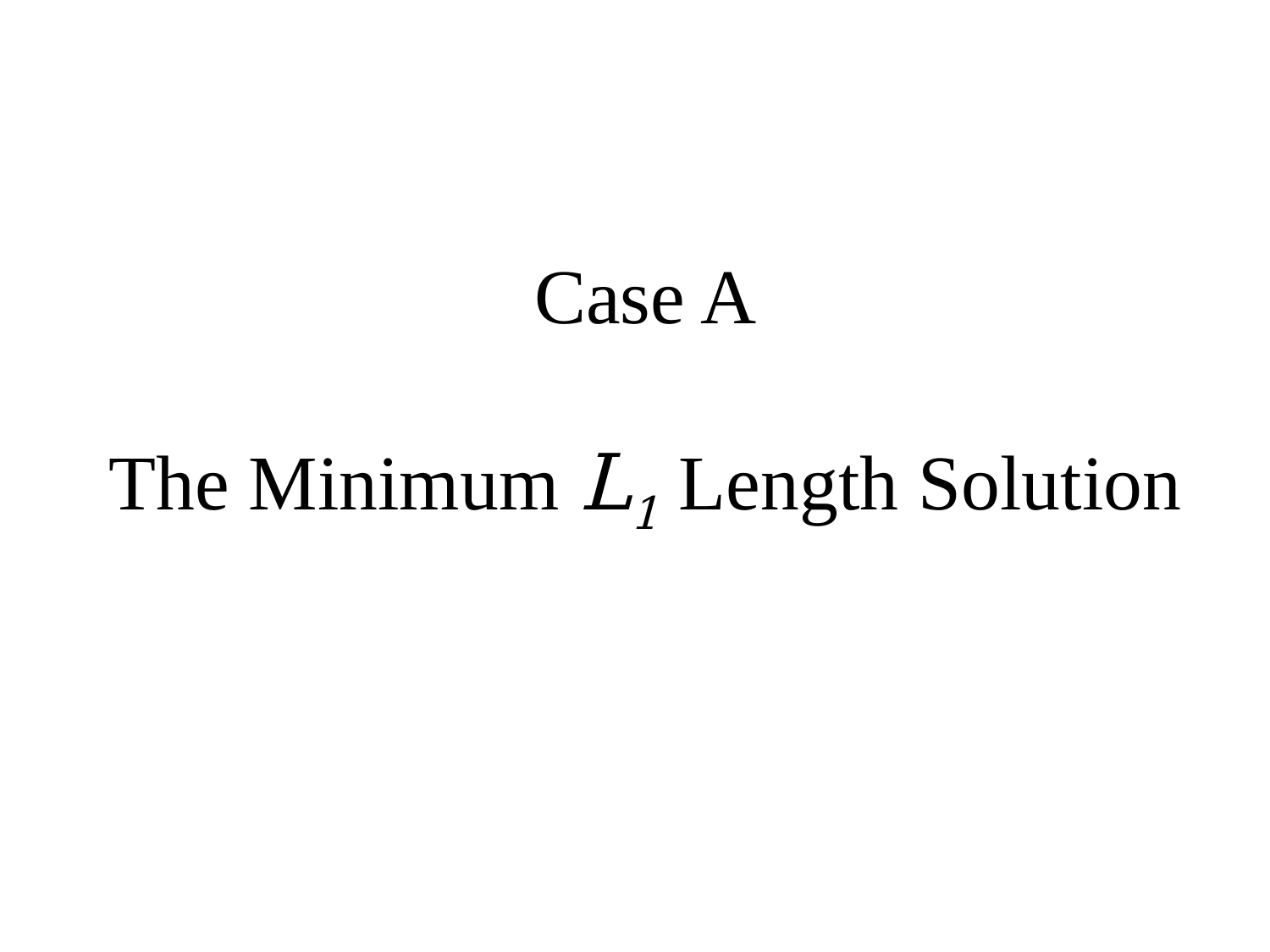

# Case A The Minimum L1 Length Solution